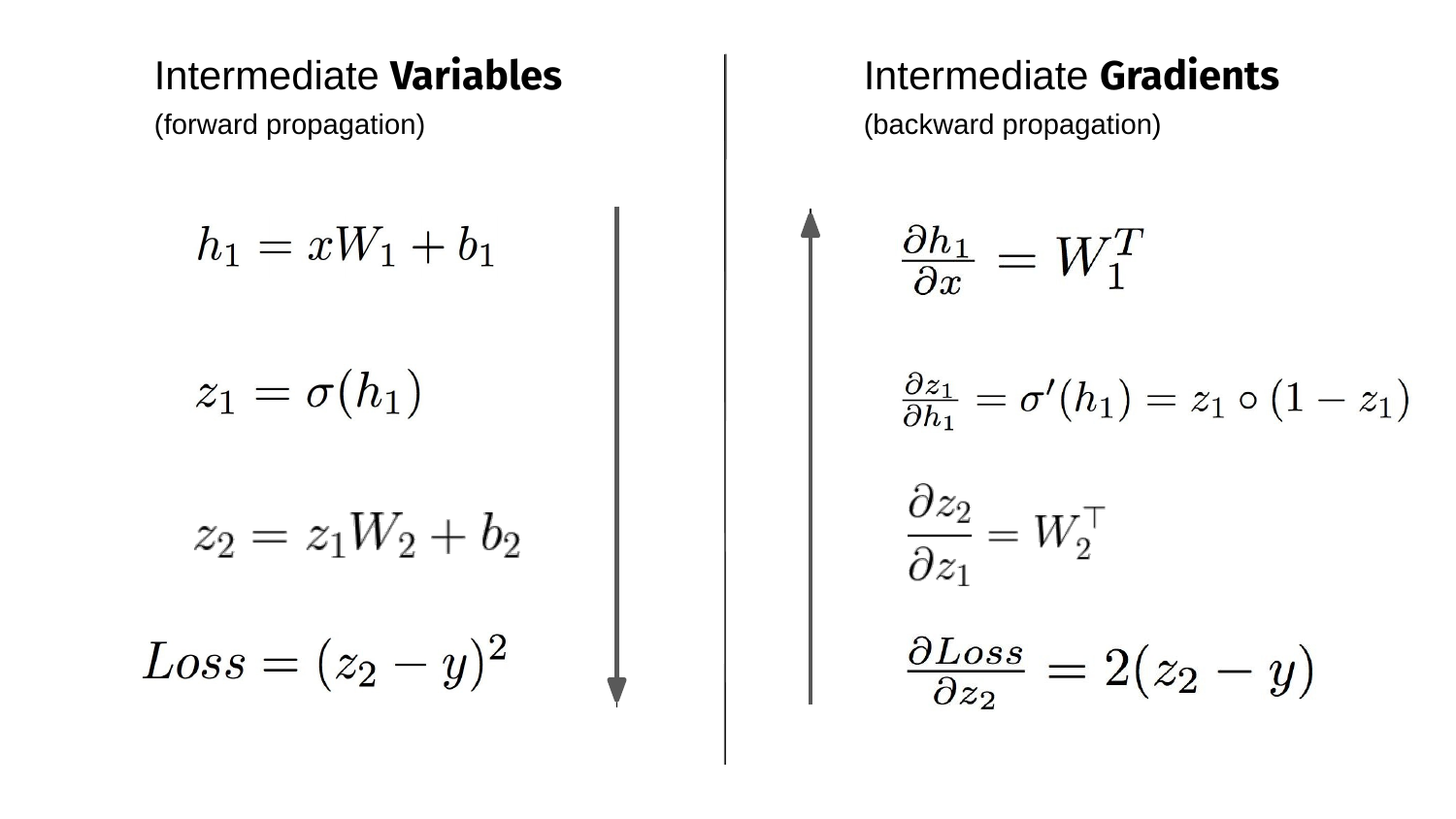

Intermediate Variables
(forward propagation)

Intermediate Gradients
(backward propagation)